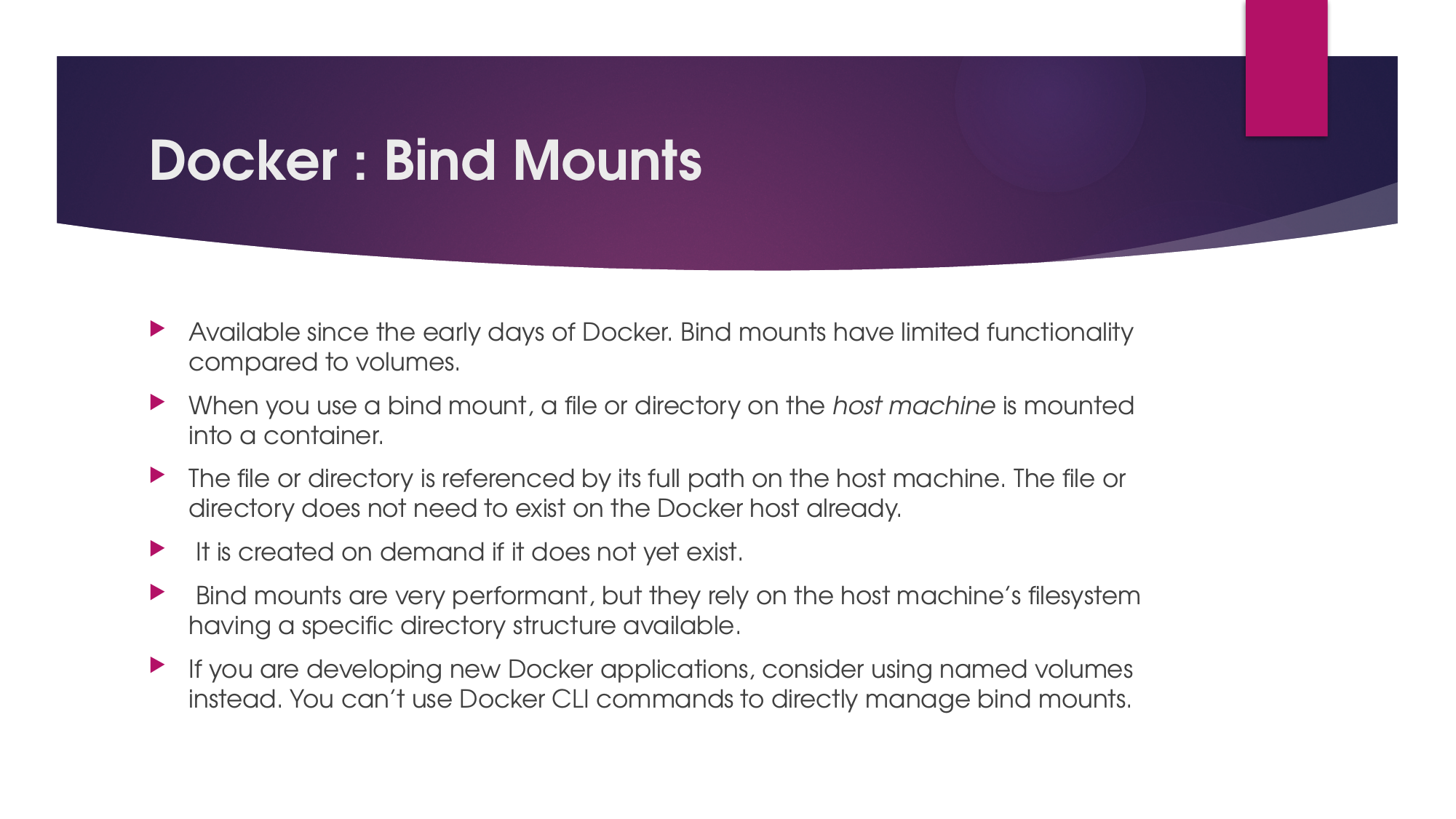

# Docker : Bind Mounts
Available since the early days of Docker. Bind mounts have limited functionality compared to volumes.
When you use a bind mount, a file or directory on the host machine is mounted into a container.
The file or directory is referenced by its full path on the host machine. The file or directory does not need to exist on the Docker host already.
 It is created on demand if it does not yet exist.
 Bind mounts are very performant, but they rely on the host machine’s filesystem having a specific directory structure available.
If you are developing new Docker applications, consider using named volumes instead. You can’t use Docker CLI commands to directly manage bind mounts.